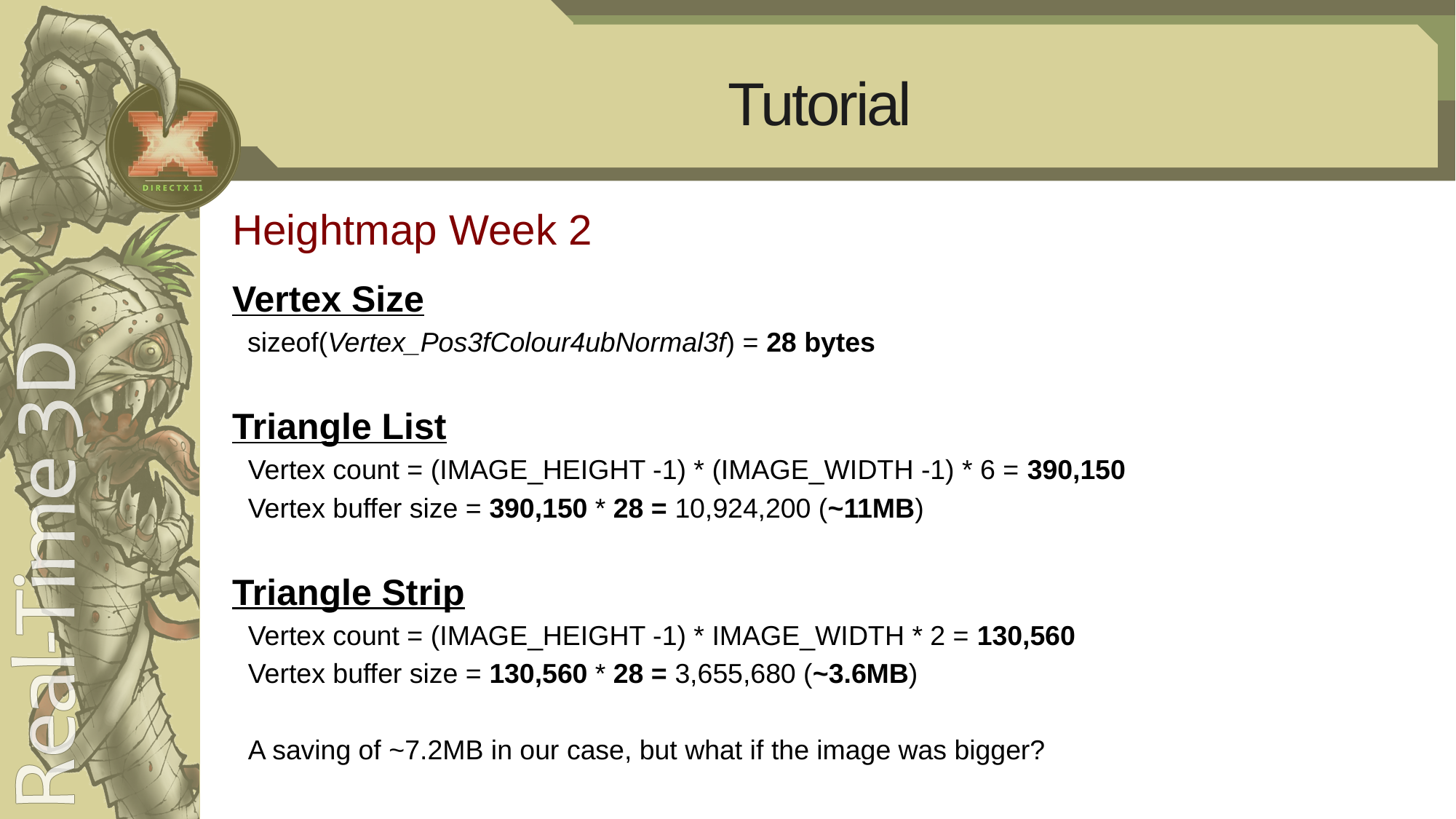

# Tutorial
Heightmap Week 2

Vertex Size
  sizeof(Vertex_Pos3fColour4ubNormal3f) = 28 bytes

Triangle List
Vertex count = (IMAGE_HEIGHT -1) * (IMAGE_WIDTH -1) * 6 = 390,150
Vertex buffer size = 390,150 * 28 = 10,924,200 (~11MB)

Triangle Strip
Vertex count = (IMAGE_HEIGHT -1) * IMAGE_WIDTH * 2 = 130,560
Vertex buffer size = 130,560 * 28 = 3,655,680 (~3.6MB)

A saving of ~7.2MB in our case, but what if the image was bigger?